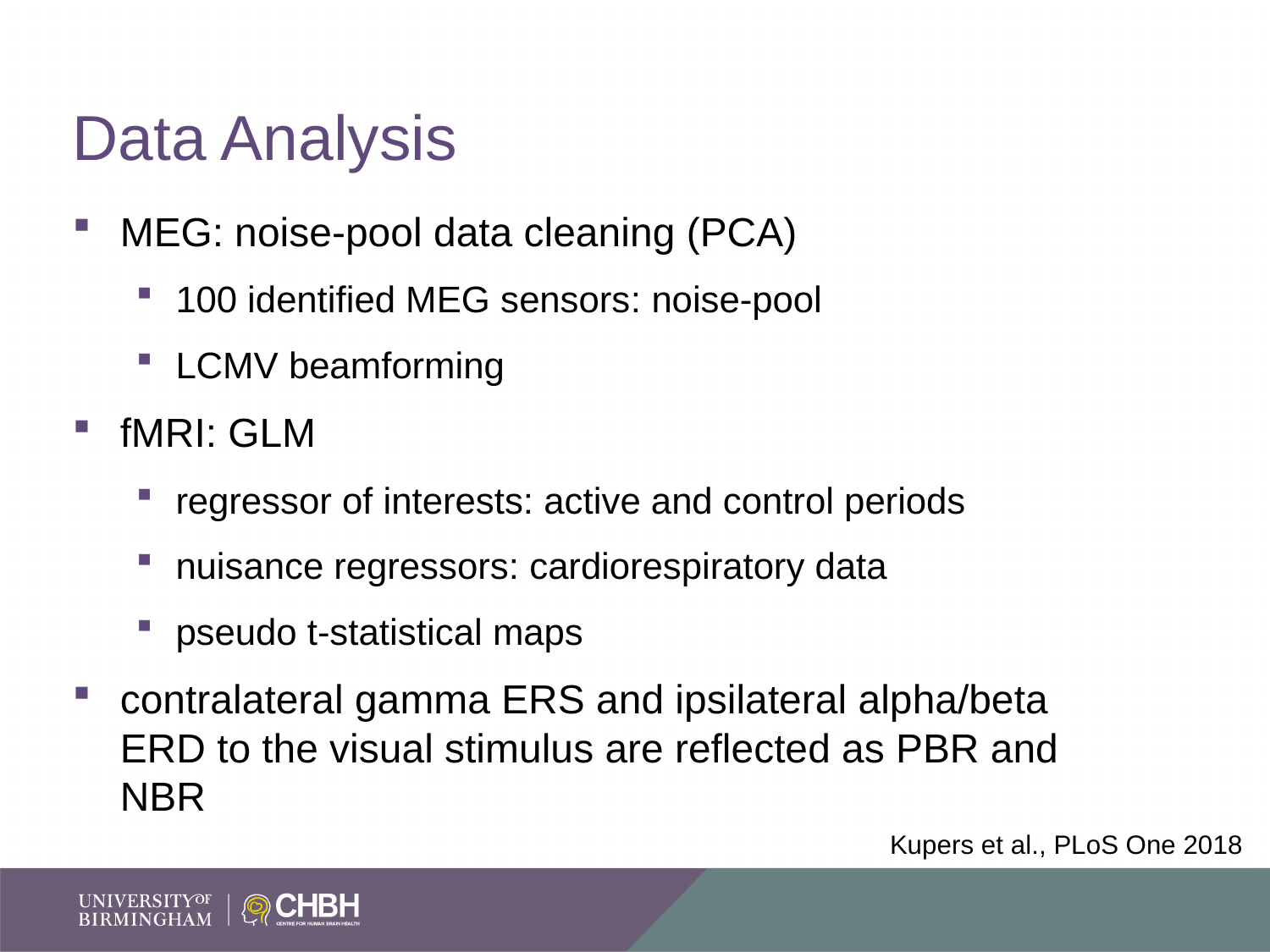

Data Analysis
MEG: noise-pool data cleaning (PCA)
100 identified MEG sensors: noise-pool
LCMV beamforming
fMRI: GLM
regressor of interests: active and control periods
nuisance regressors: cardiorespiratory data
pseudo t-statistical maps
contralateral gamma ERS and ipsilateral alpha/beta ERD to the visual stimulus are reflected as PBR and NBR
Kupers et al., PLoS One 2018